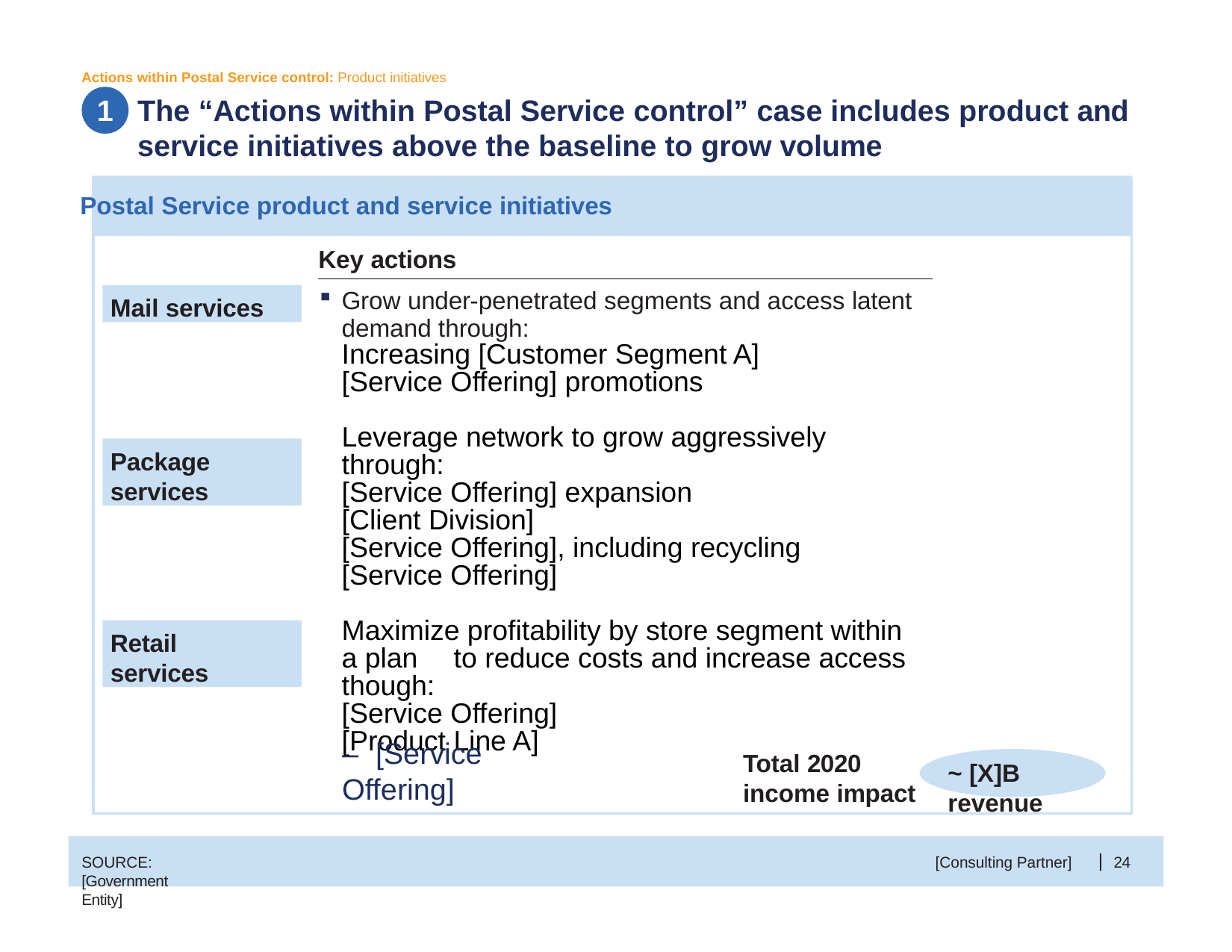

Actions within Postal Service control: Product initiatives
1	The “Actions within Postal Service control” case includes product and service initiatives above the baseline to grow volume
Postal Service product and service initiatives

Key actions
Grow under-penetrated segments and access latent

Mail services
demand through:
Increasing [Customer Segment A]
[Service Offering] promotions
Leverage network to grow aggressively through:
[Service Offering] expansion
[Client Division]
[Service Offering], including recycling
[Service Offering]
Maximize profitability by store segment within a plan 	to reduce costs and increase access though:
[Service Offering]
[Product Line A]
Package services
Retail services
–	[Service Offering]
Total 2020 income impact

~ [X]B revenue
|
SOURCE: [Government Entity]
[Consulting Partner]
24